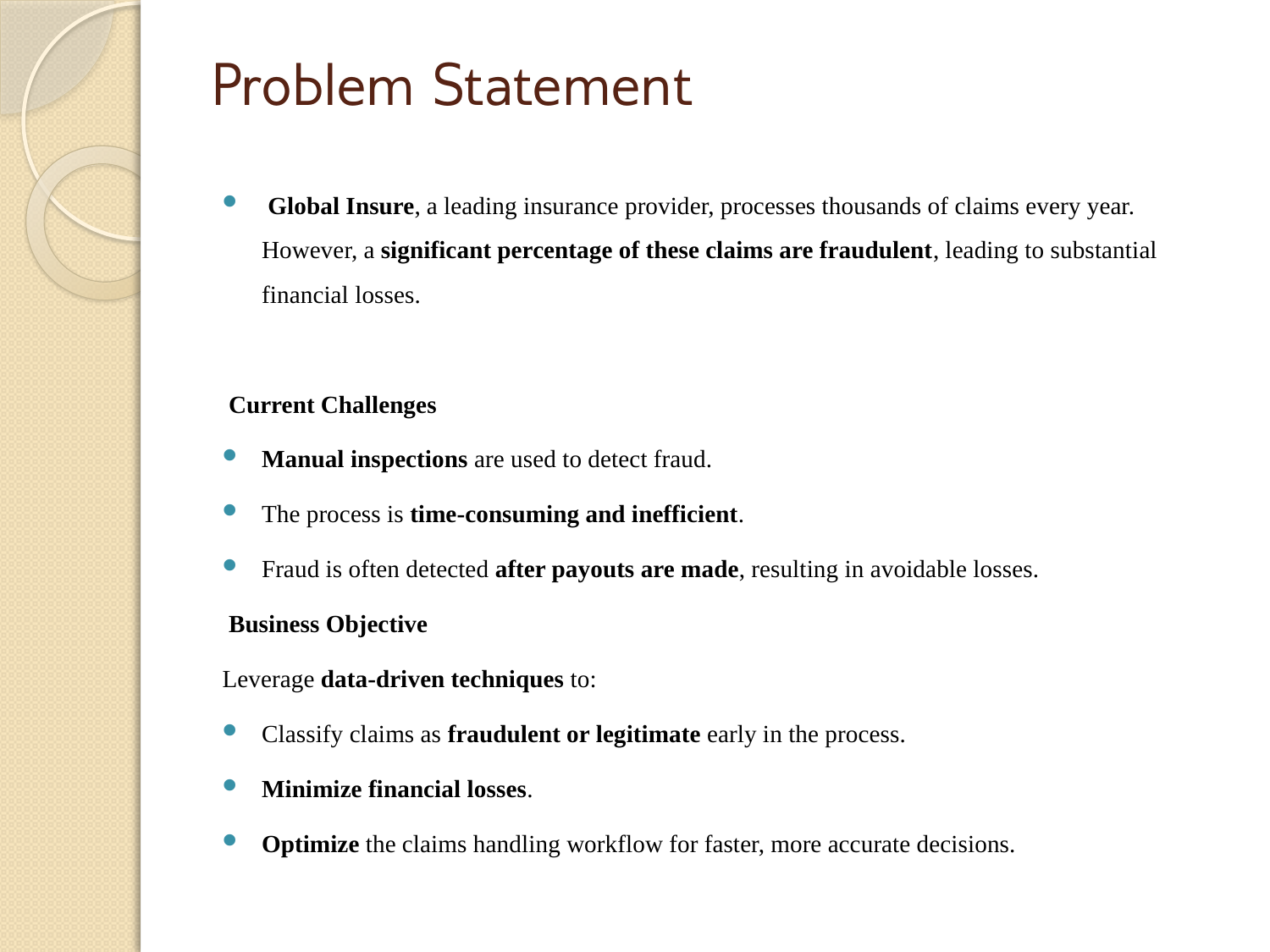

# Problem Statement
 Global Insure, a leading insurance provider, processes thousands of claims every year.
However, a significant percentage of these claims are fraudulent, leading to substantial financial losses.

 Current Challenges
Manual inspections are used to detect fraud.
The process is time-consuming and inefficient.
Fraud is often detected after payouts are made, resulting in avoidable losses.
 Business Objective
Leverage data-driven techniques to:
Classify claims as fraudulent or legitimate early in the process.
Minimize financial losses.
Optimize the claims handling workflow for faster, more accurate decisions.